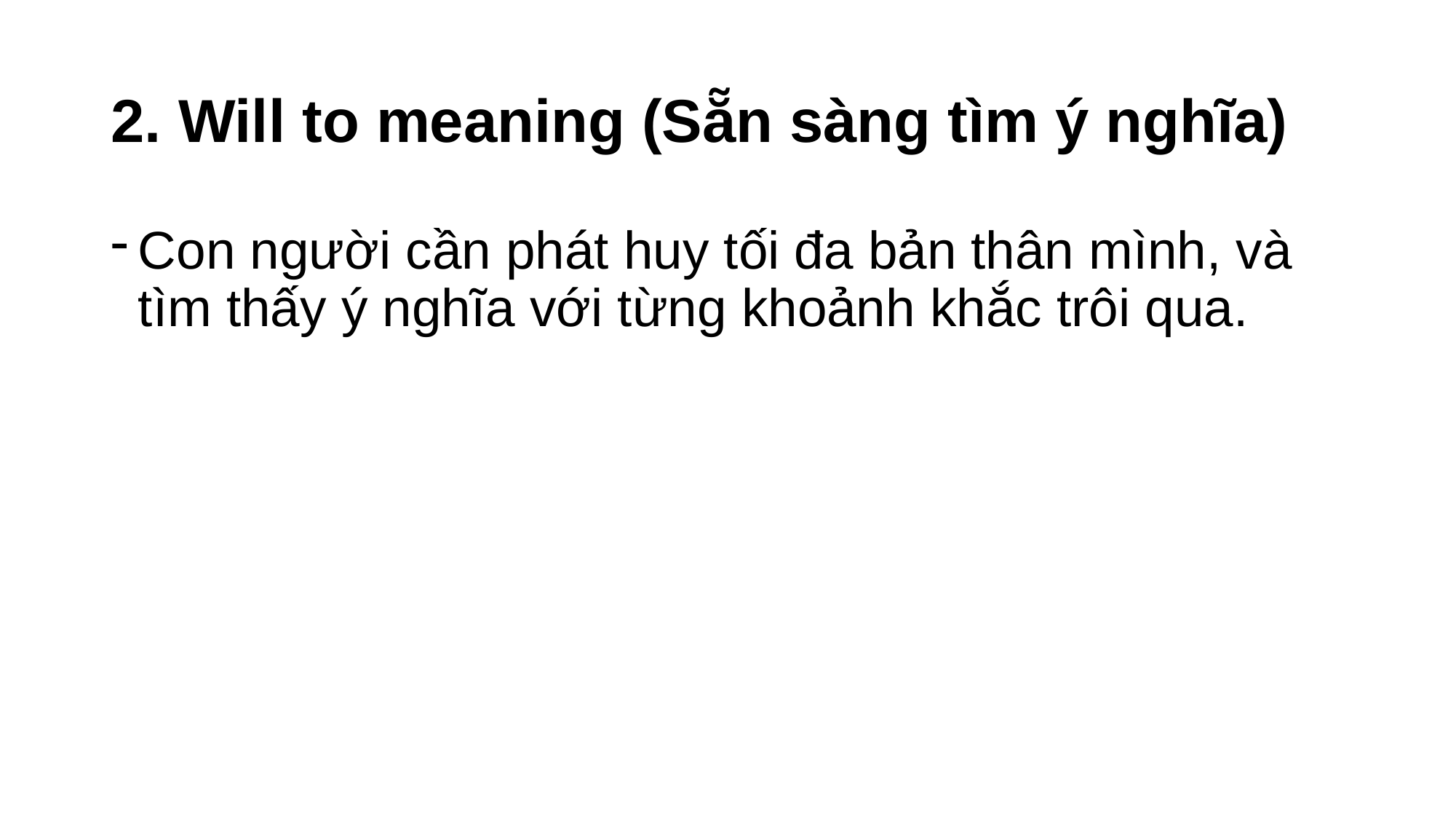

# 2. Will to meaning (Sẵn sàng tìm ý nghĩa)
Con người cần phát huy tối đa bản thân mình, và tìm thấy ý nghĩa với từng khoảnh khắc trôi qua.